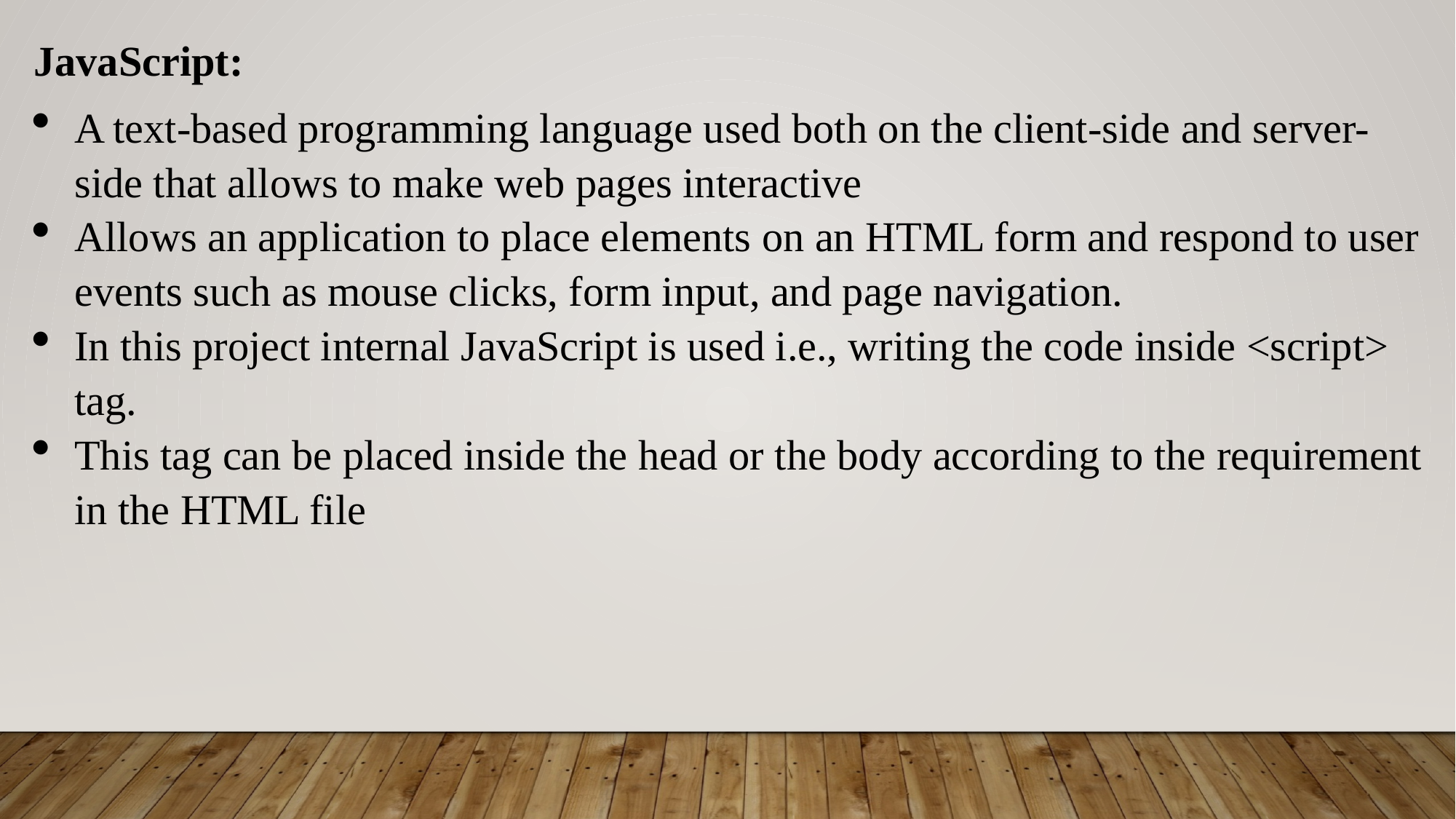

JavaScript:
A text-based programming language used both on the client-side and server-side that allows to make web pages interactive
Allows an application to place elements on an HTML form and respond to user events such as mouse clicks, form input, and page navigation.
In this project internal JavaScript is used i.e., writing the code inside <script> tag.
This tag can be placed inside the head or the body according to the requirement in the HTML file